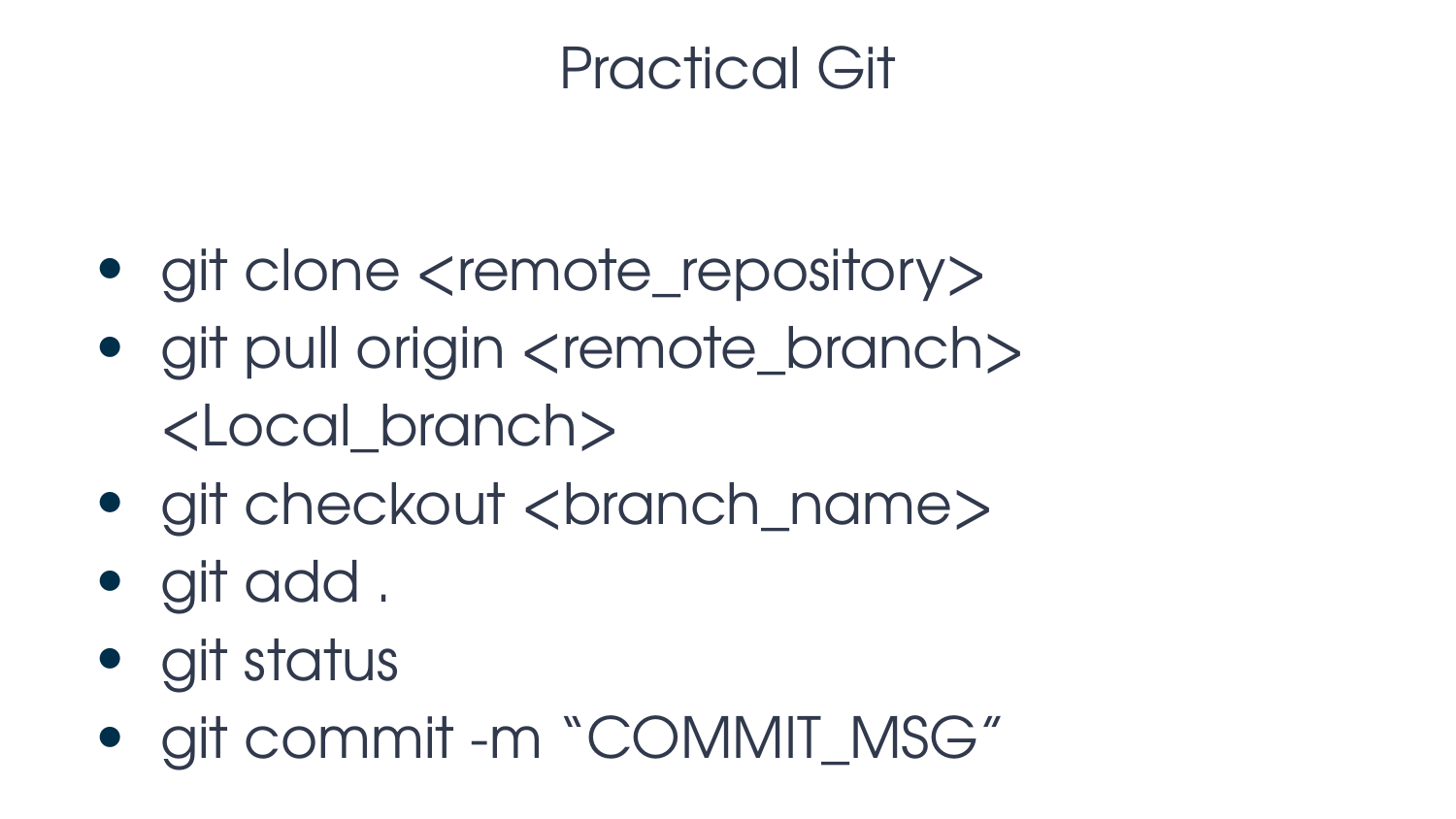

# Practical Git

git clone <remote_repository>
git pull origin <remote_branch> <Local_branch>
git checkout <branch_name>
git add .
git status
git commit -m “COMMIT_MSG”